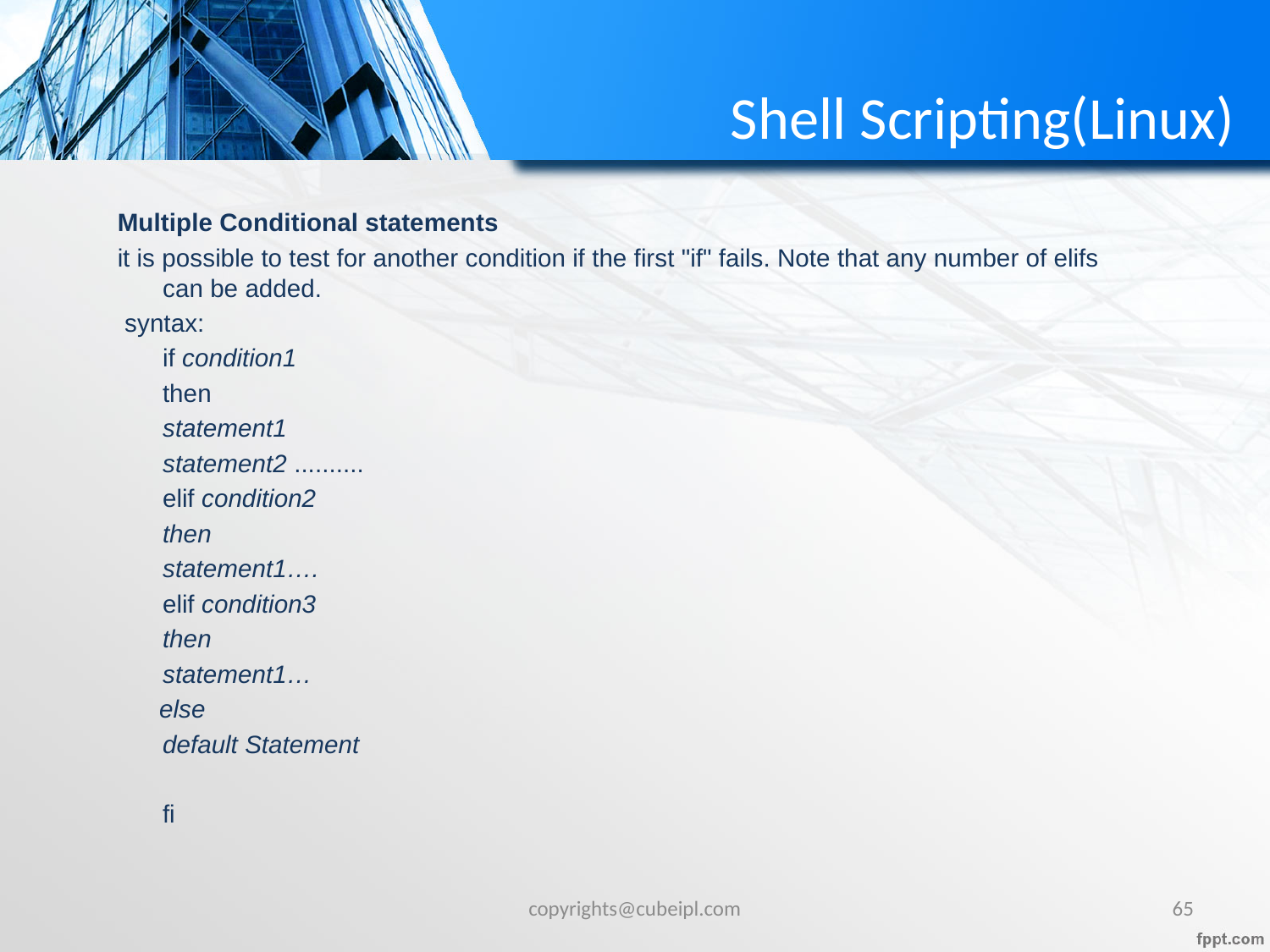

# Shell Scripting(Linux)
Multiple Conditional statements
it is possible to test for another condition if the first "if" fails. Note that any number of elifs can be added.
 syntax:
	if condition1
	then
		statement1
		statement2 ..........
	elif condition2
	then
		statement1….
	elif condition3
	then
		statement1…
      else
		default Statement

	fi

copyrights@cubeipl.com
65